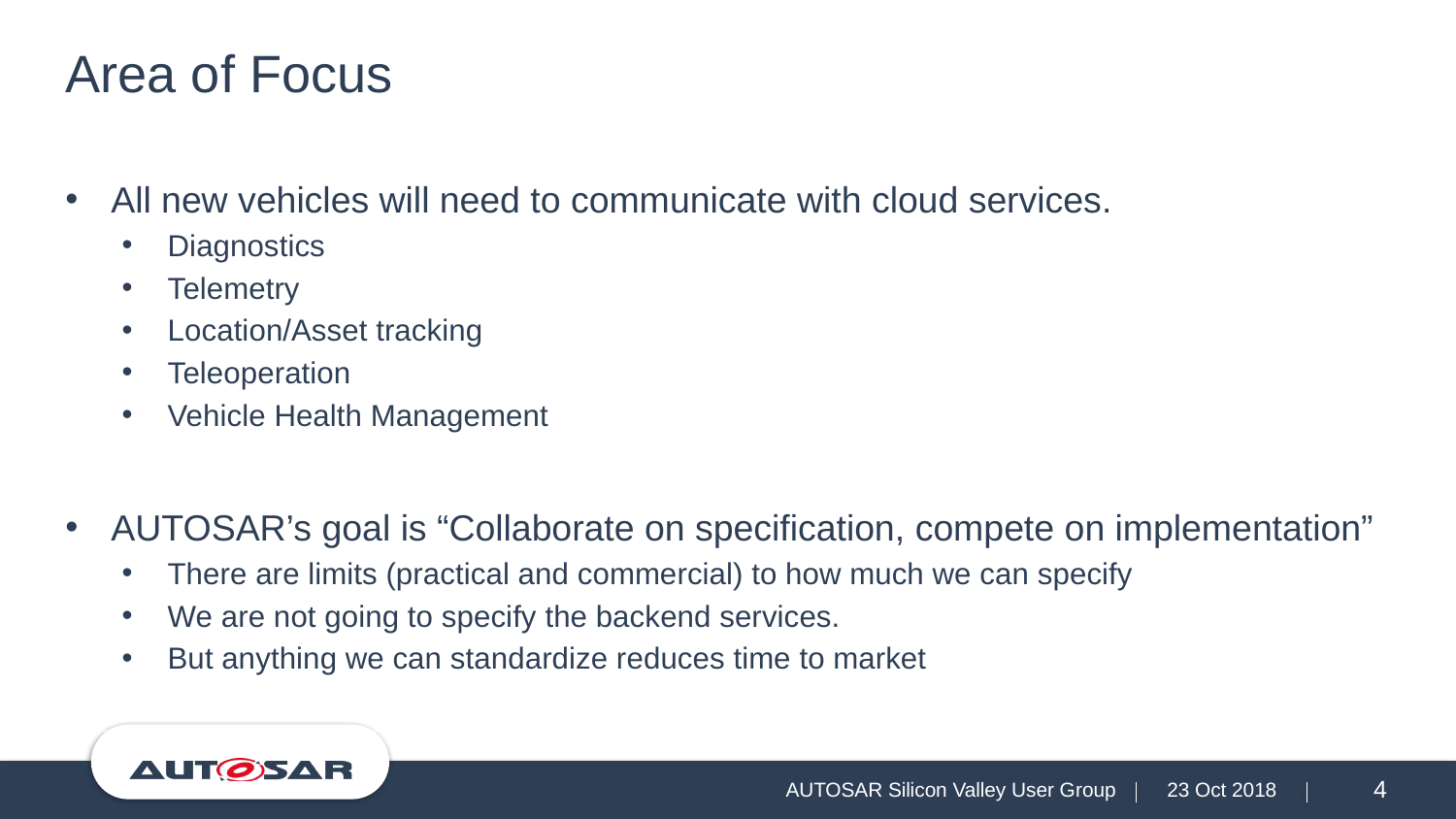

# Area of Focus
All new vehicles will need to communicate with cloud services.
Diagnostics
Telemetry
Location/Asset tracking
Teleoperation
Vehicle Health Management

AUTOSAR’s goal is “Collaborate on specification, compete on implementation”
There are limits (practical and commercial) to how much we can specify
We are not going to specify the backend services.
But anything we can standardize reduces time to market

AUTOSAR Silicon Valley User Group
23 Oct 2018
4